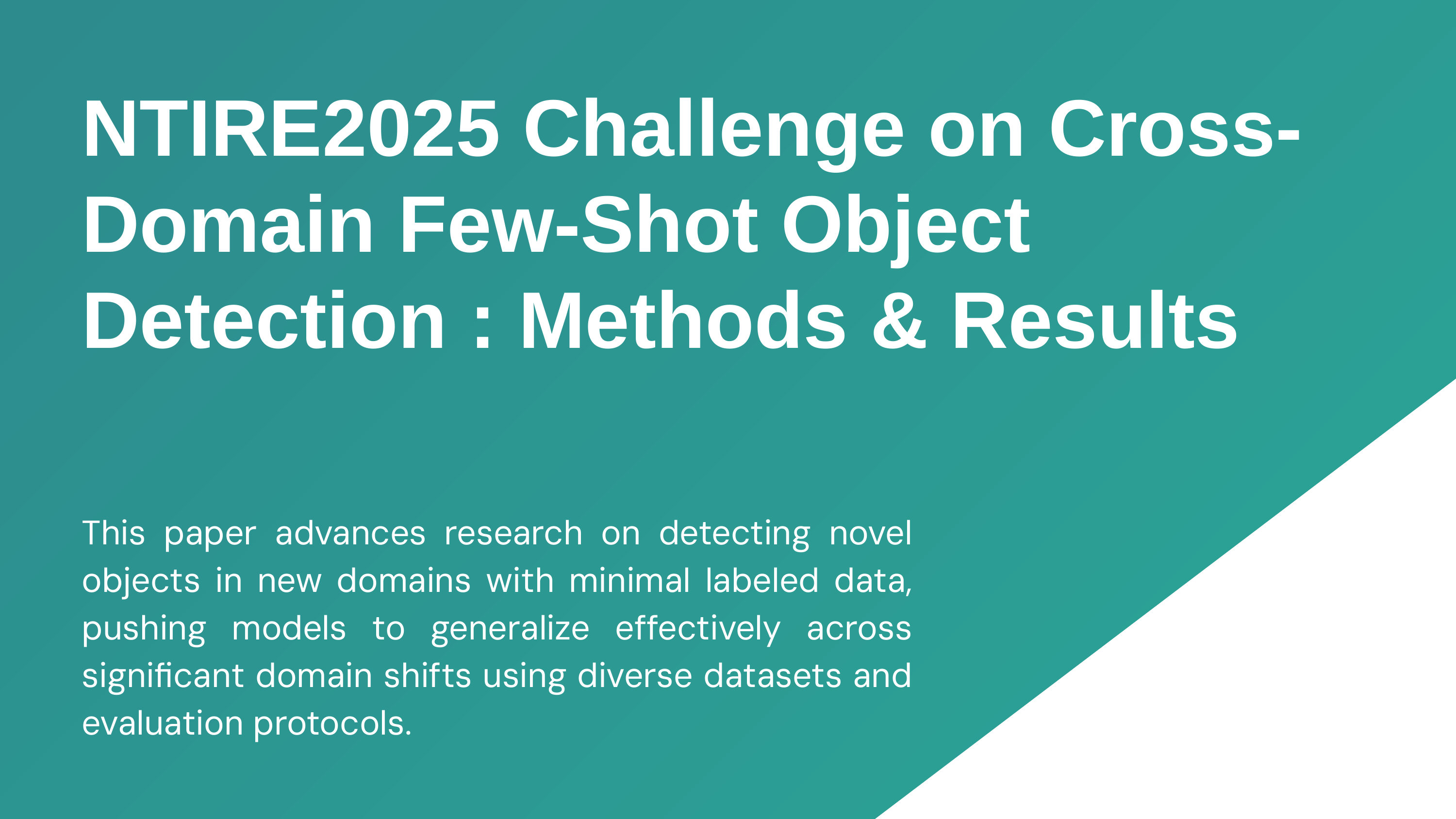

NTIRE2025 Challenge on Cross-Domain Few-Shot Object Detection : Methods & Results

This paper advances research on detecting novel objects in new domains with minimal labeled data, pushing models to generalize effectively across significant domain shifts using diverse datasets and evaluation protocols.